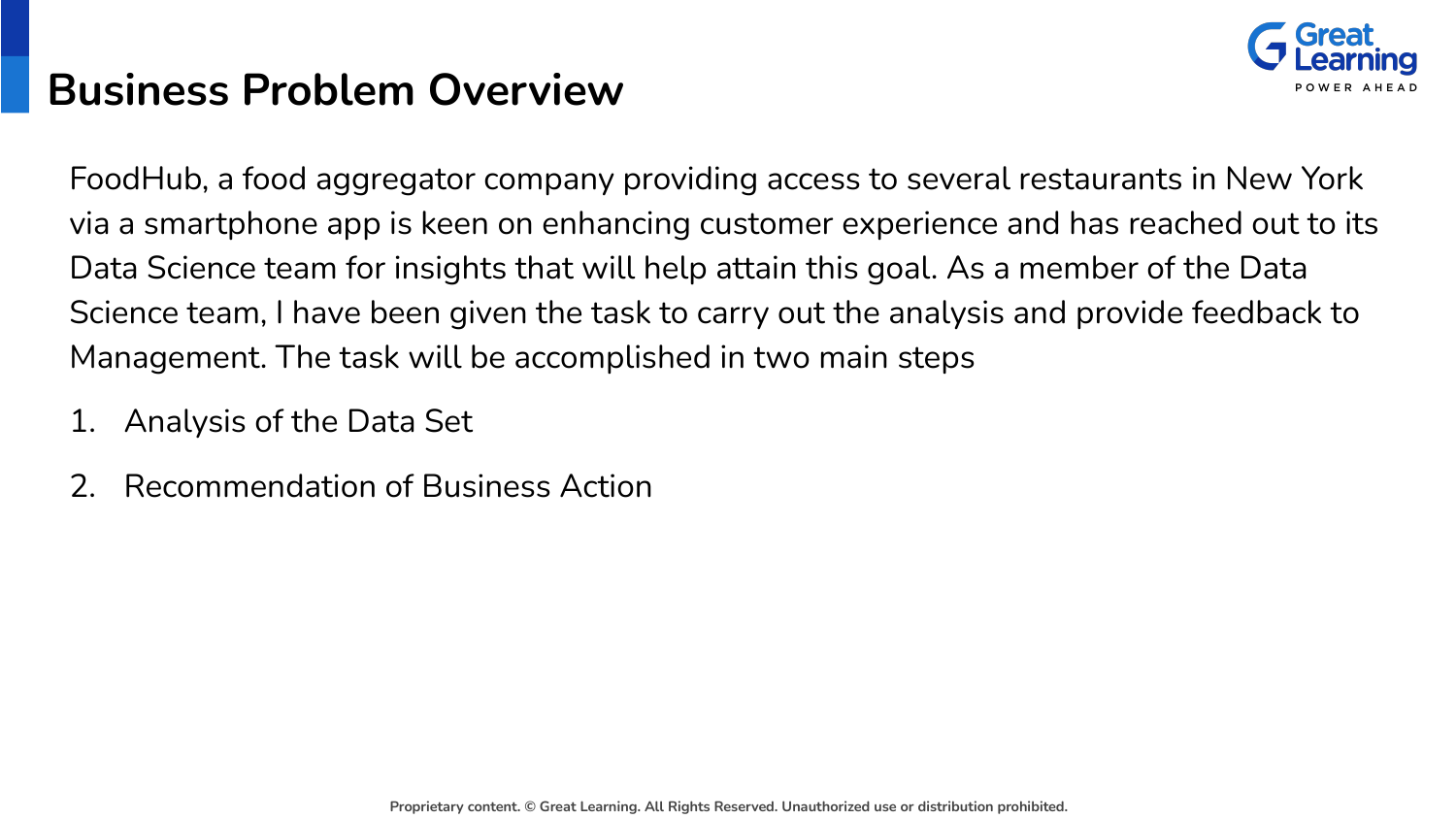

# Business Problem Overview
FoodHub, a food aggregator company providing access to several restaurants in New York via a smartphone app is keen on enhancing customer experience and has reached out to its Data Science team for insights that will help attain this goal. As a member of the Data Science team, I have been given the task to carry out the analysis and provide feedback to Management. The task will be accomplished in two main steps
Analysis of the Data Set
Recommendation of Business Action